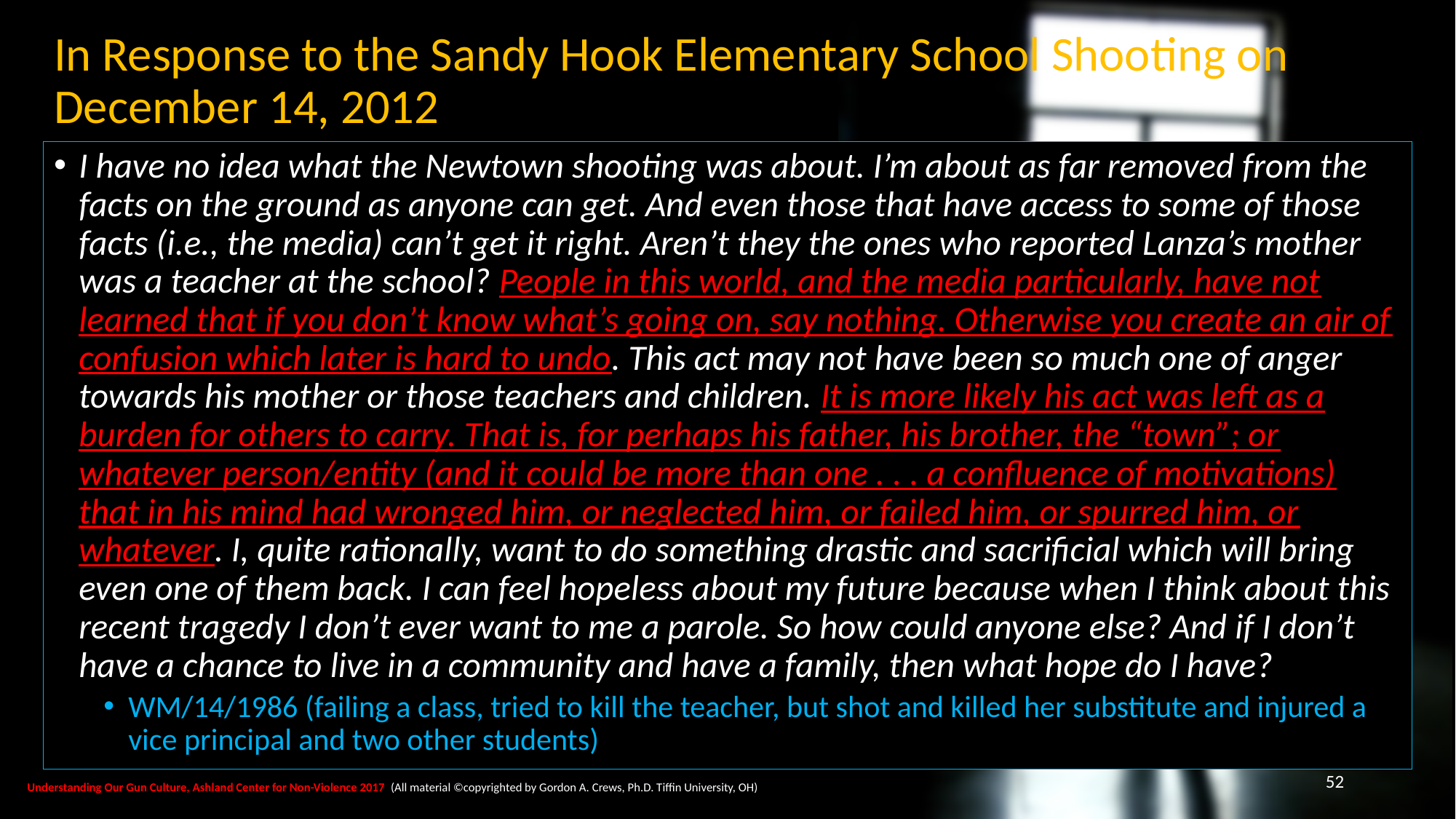

# In Response to the Sandy Hook Elementary School Shooting on December 14, 2012
I have no idea what the Newtown shooting was about. I’m about as far removed from the facts on the ground as anyone can get. And even those that have access to some of those facts (i.e., the media) can’t get it right. Aren’t they the ones who reported Lanza’s mother was a teacher at the school? People in this world, and the media particularly, have not learned that if you don’t know what’s going on, say nothing. Otherwise you create an air of confusion which later is hard to undo. This act may not have been so much one of anger towards his mother or those teachers and children. It is more likely his act was left as a burden for others to carry. That is, for perhaps his father, his brother, the “town”; or whatever person/entity (and it could be more than one . . . a confluence of motivations) that in his mind had wronged him, or neglected him, or failed him, or spurred him, or whatever. I, quite rationally, want to do something drastic and sacrificial which will bring even one of them back. I can feel hopeless about my future because when I think about this recent tragedy I don’t ever want to me a parole. So how could anyone else? And if I don’t have a chance to live in a community and have a family, then what hope do I have?
WM/14/1986 (failing a class, tried to kill the teacher, but shot and killed her substitute and injured a vice principal and two other students)
52
Understanding Our Gun Culture, Ashland Center for Non-Violence 2017  (All material ©copyrighted by Gordon A. Crews, Ph.D. Tiffin University, OH)